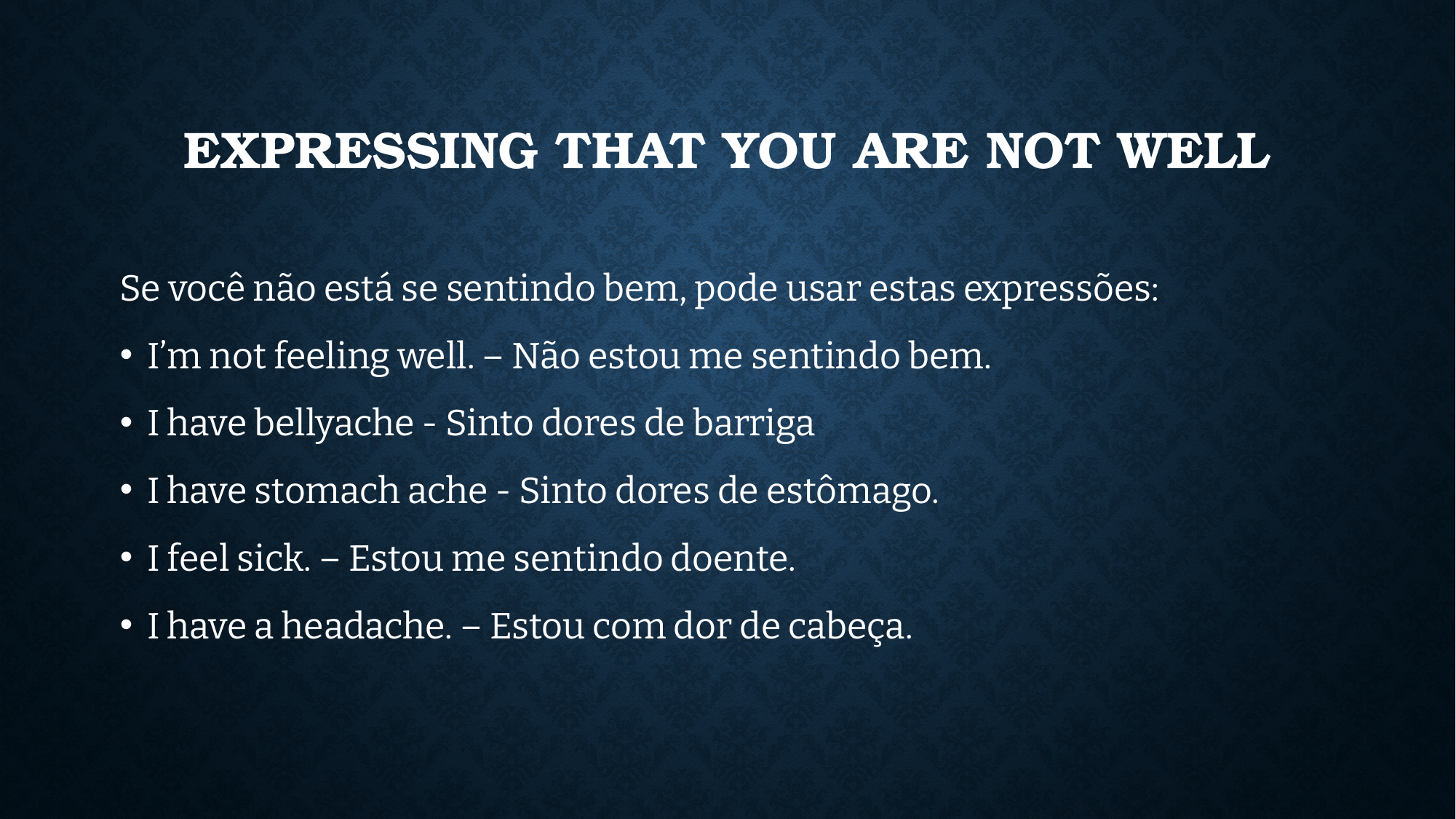

# Expressing That You Are Not Well
Se você não está se sentindo bem, pode usar estas expressões:
I’m not feeling well. – Não estou me sentindo bem.
I have bellyache - Sinto dores de barriga
I have stomach ache - Sinto dores de estômago.
I feel sick. – Estou me sentindo doente.
I have a headache. – Estou com dor de cabeça.